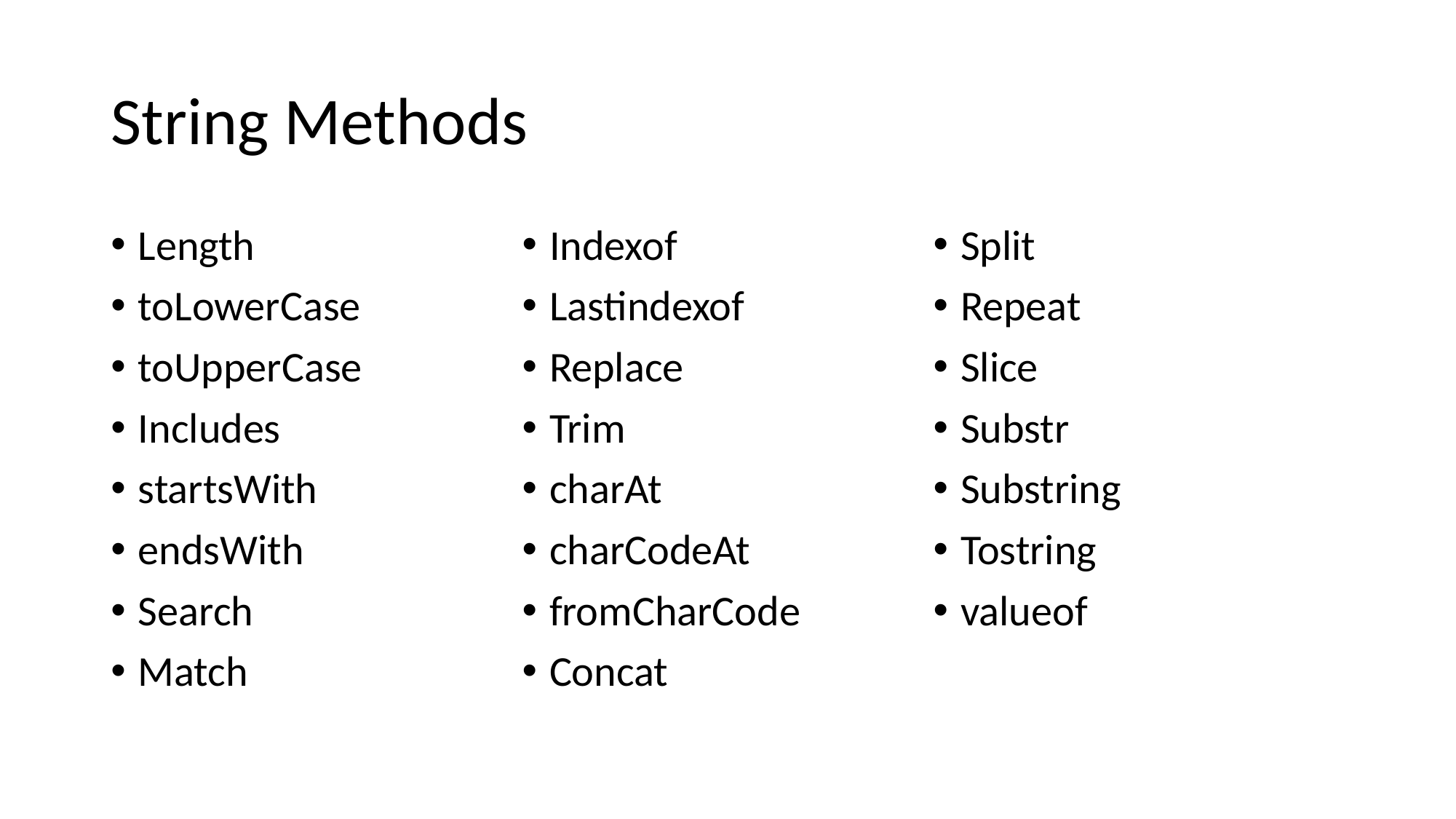

# String Methods
Length
toLowerCase
toUpperCase
Includes
startsWith
endsWith
Search
Match
Indexof
Lastindexof
Replace
Trim
charAt
charCodeAt
fromCharCode
Concat
Split
Repeat
Slice
Substr
Substring
Tostring
valueof